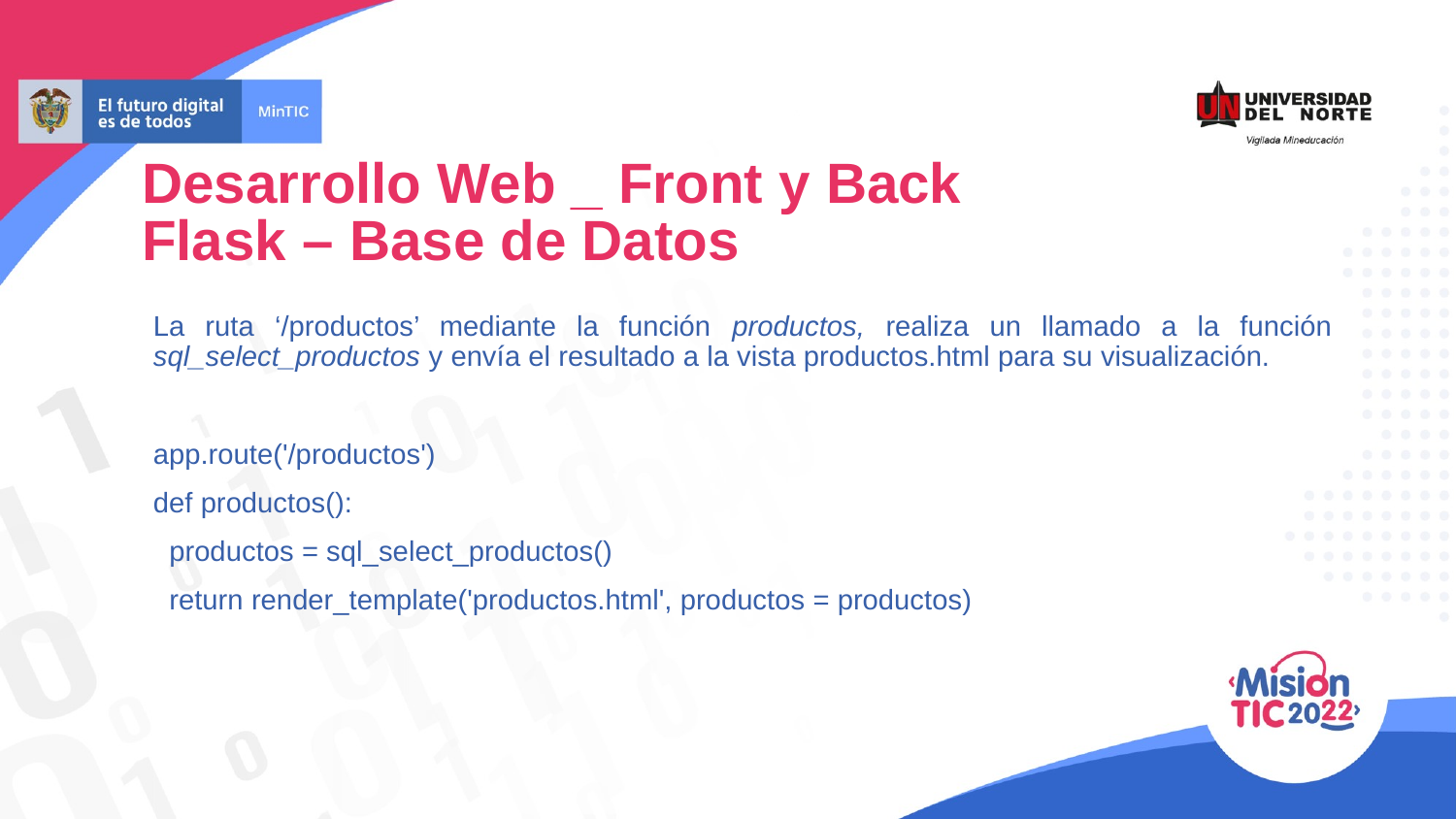

Desarrollo Web _ Front y Back
Flask – Base de Datos
La ruta ‘/productos’ mediante la función productos, realiza un llamado a la función sql_select_productos y envía el resultado a la vista productos.html para su visualización.

app.route('/productos')
def productos():
  productos = sql_select_productos()
  return render_template('productos.html', productos = productos)